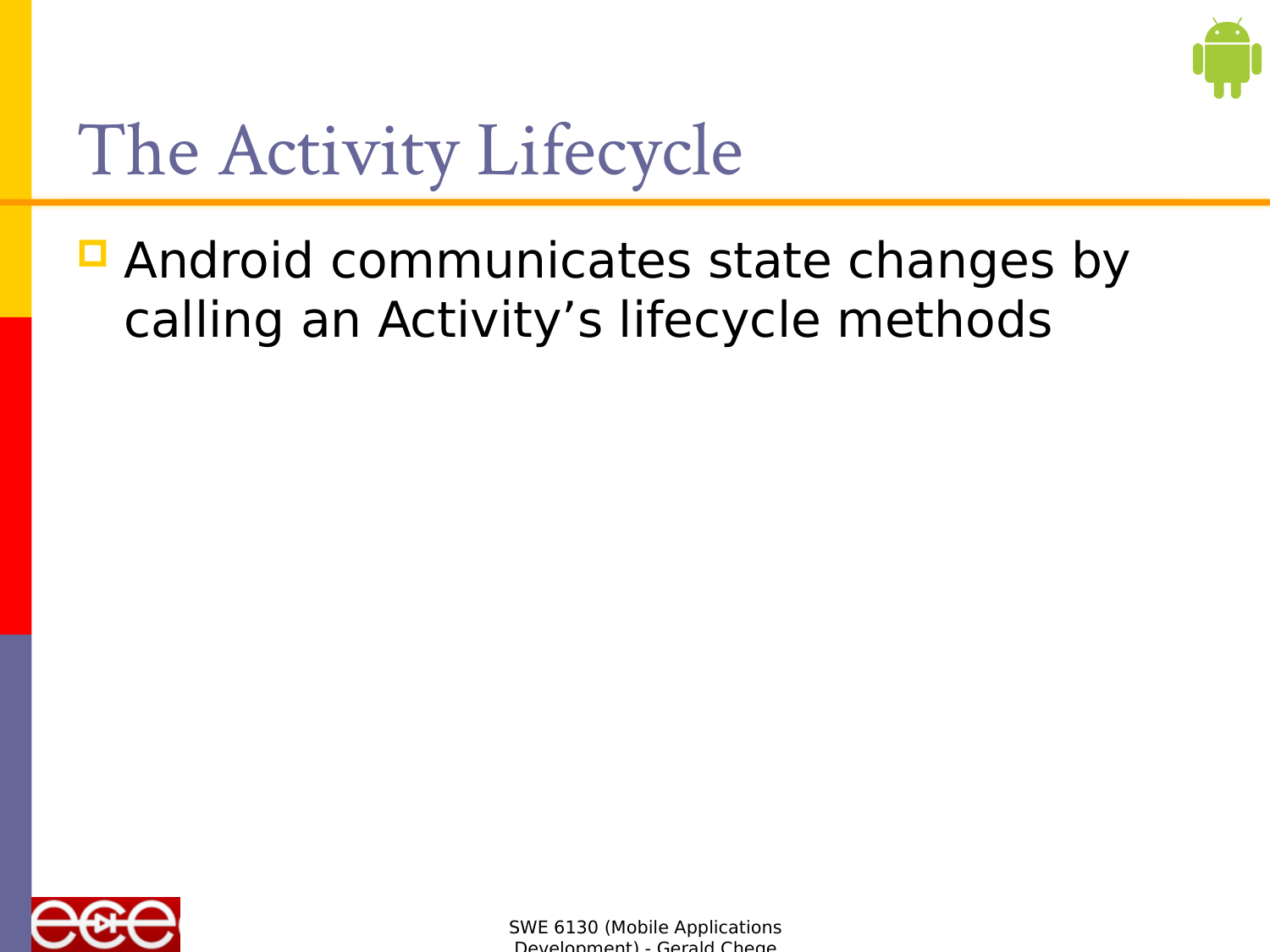

# The Activity Lifecycle

Android communicates state changes by calling an Activity’s lifecycle methods
SWE 6130 (Mobile Applications Development) - Gerald Chege